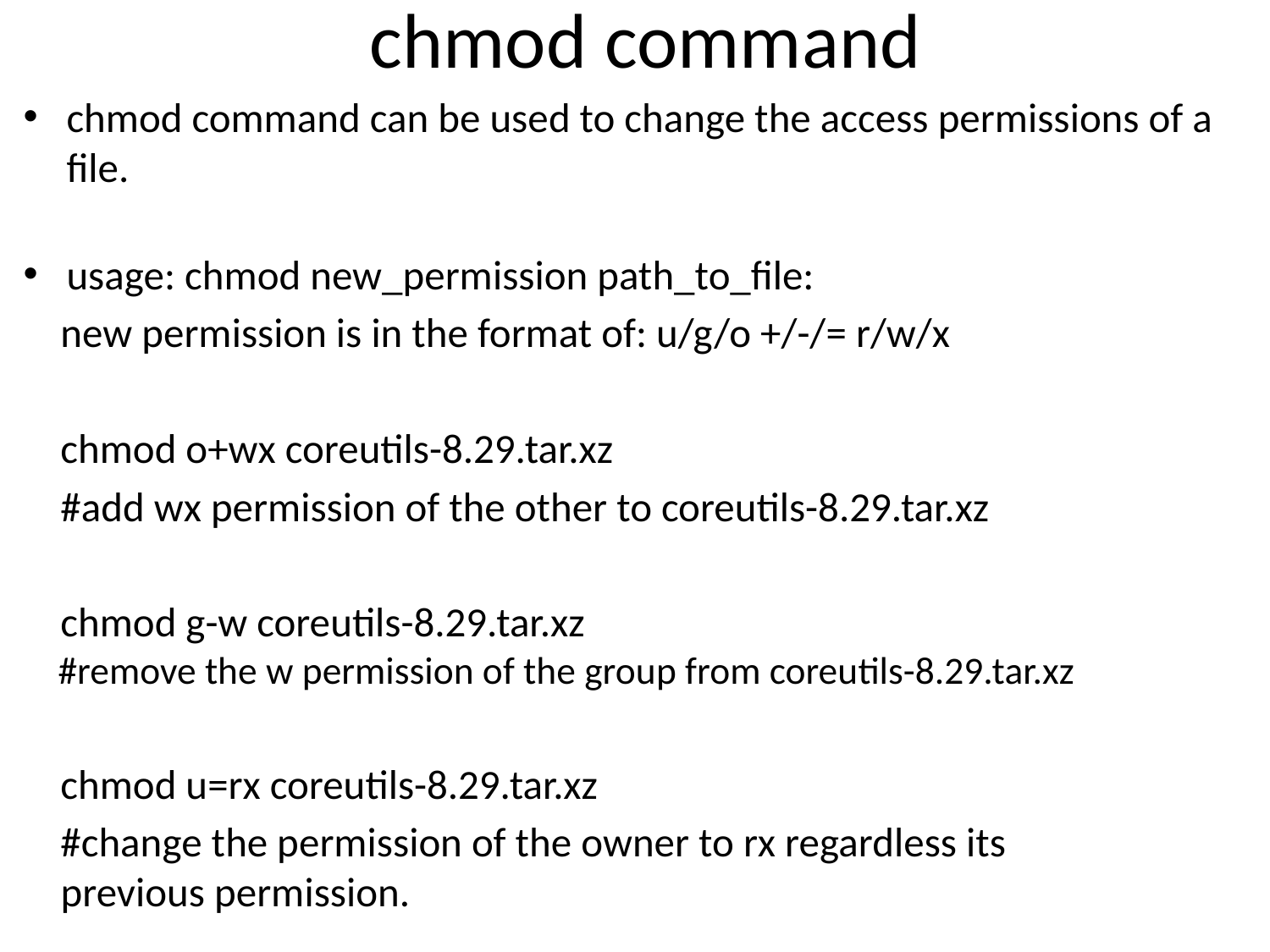

# chmod command
chmod command can be used to change the access permissions of a file.

usage: chmod new_permission path_to_file:
    new permission is in the format of: u/g/o +/-/= r/w/x

    chmod o+wx coreutils-8.29.tar.xz
    #add wx permission of the other to coreutils-8.29.tar.xz

    chmod g-w coreutils-8.29.tar.xz
    #remove the w permission of the group from coreutils-8.29.tar.xz

    chmod u=rx coreutils-8.29.tar.xz
    #change the permission of the owner to rx regardless its
    previous permission.